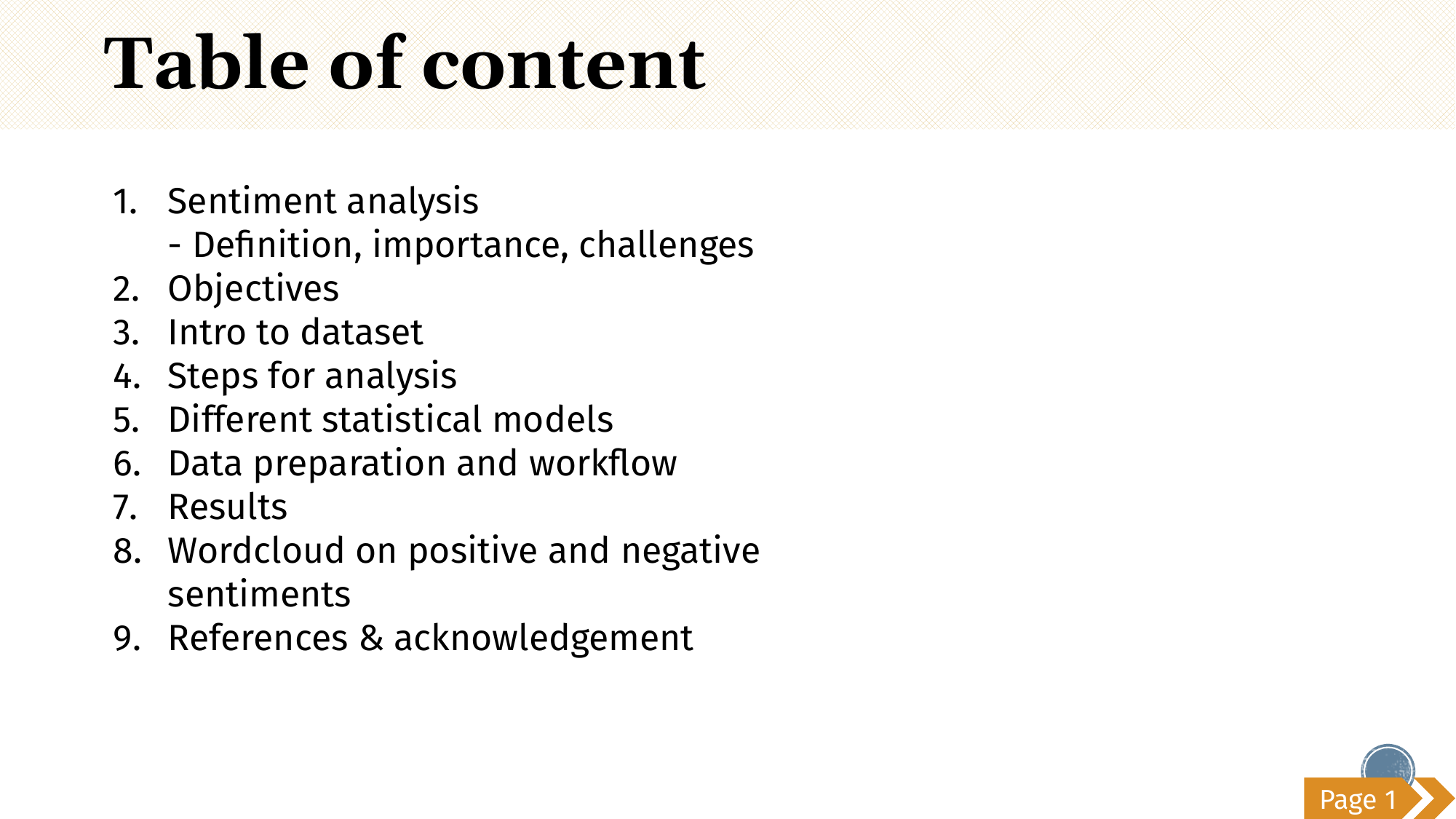

# Table of content
Sentiment analysis
- Definition, importance, challenges
Objectives
Intro to dataset
Steps for analysis
Different statistical models
Data preparation and workflow
Results
Wordcloud on positive and negative sentiments
References & acknowledgement

Page 1